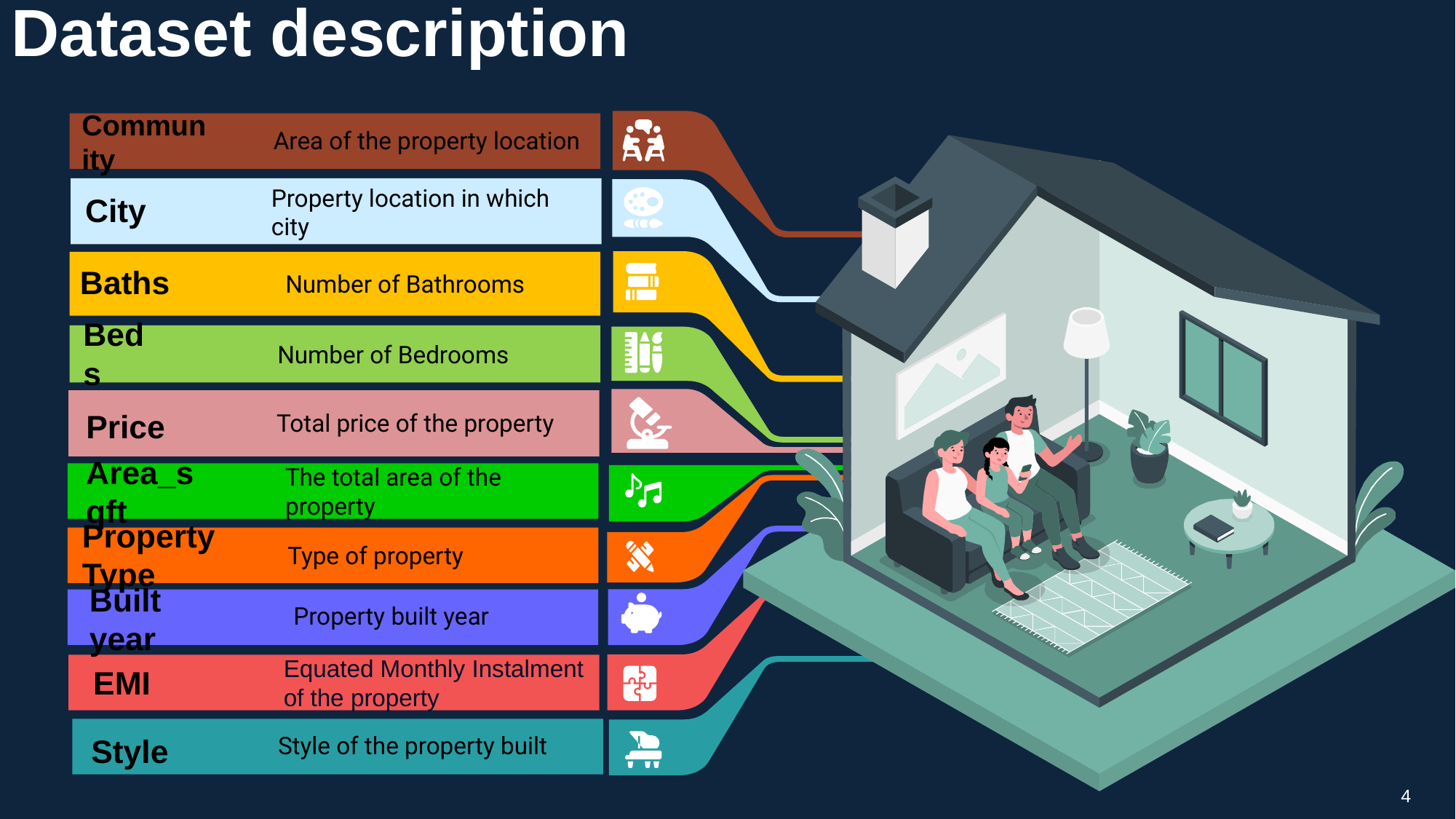

# Dataset description

Area of the property location
Community

Property location in which city
City

Number of Bathrooms
Baths

Number of Bedrooms
Beds

Total price of the property

Price

The total area of the property

Area_sqft

Type of property
Property Type

Property built year

Built year

Equated Monthly Instalment of the property
EMI

Style of the property built

Style

4